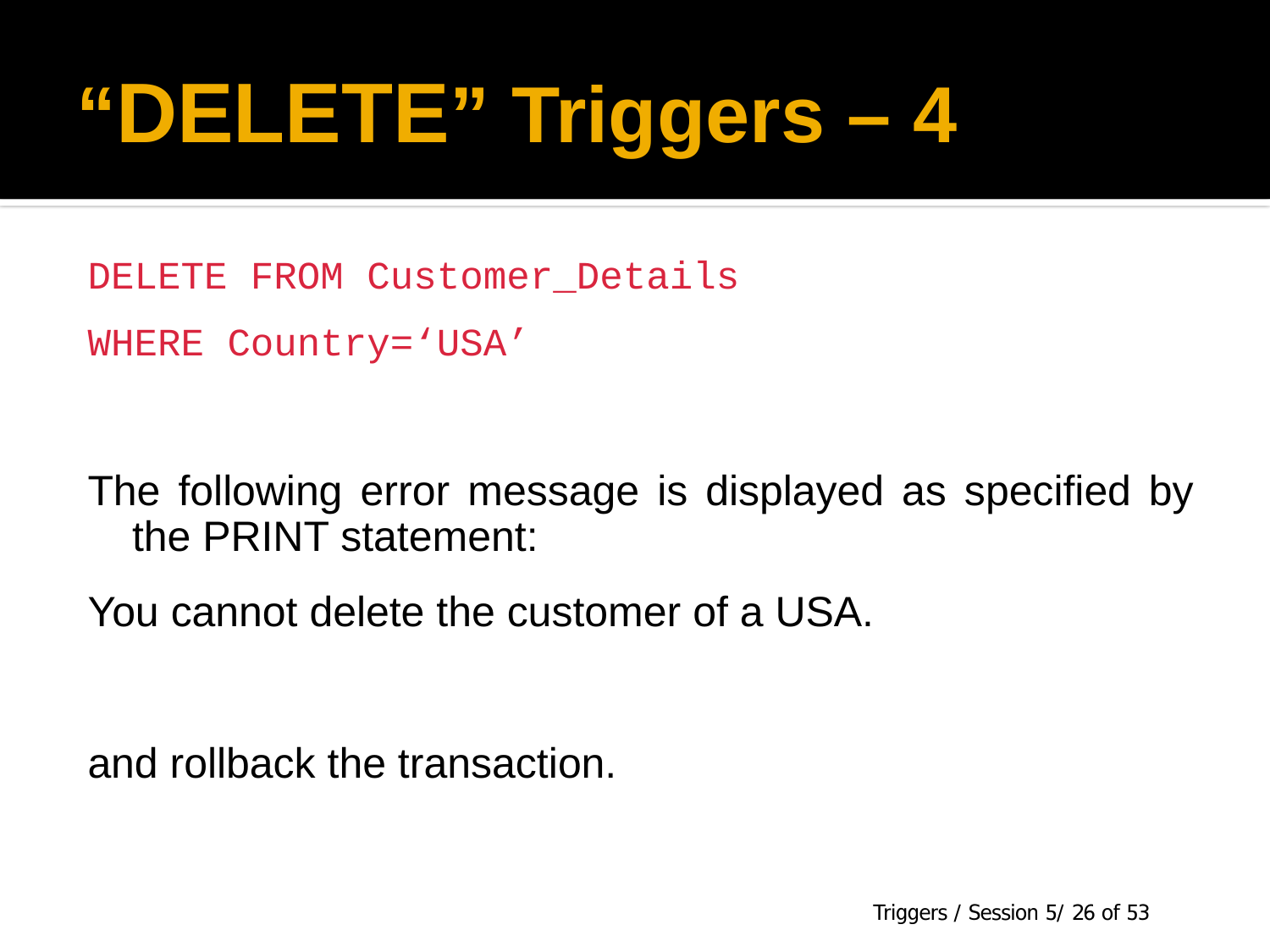

# “DELETE” Triggers – 4
DELETE FROM Customer_Details
WHERE Country=‘USA’

The following error message is displayed as specified by the PRINT statement:
You cannot delete the customer of a USA.

and rollback the transaction.